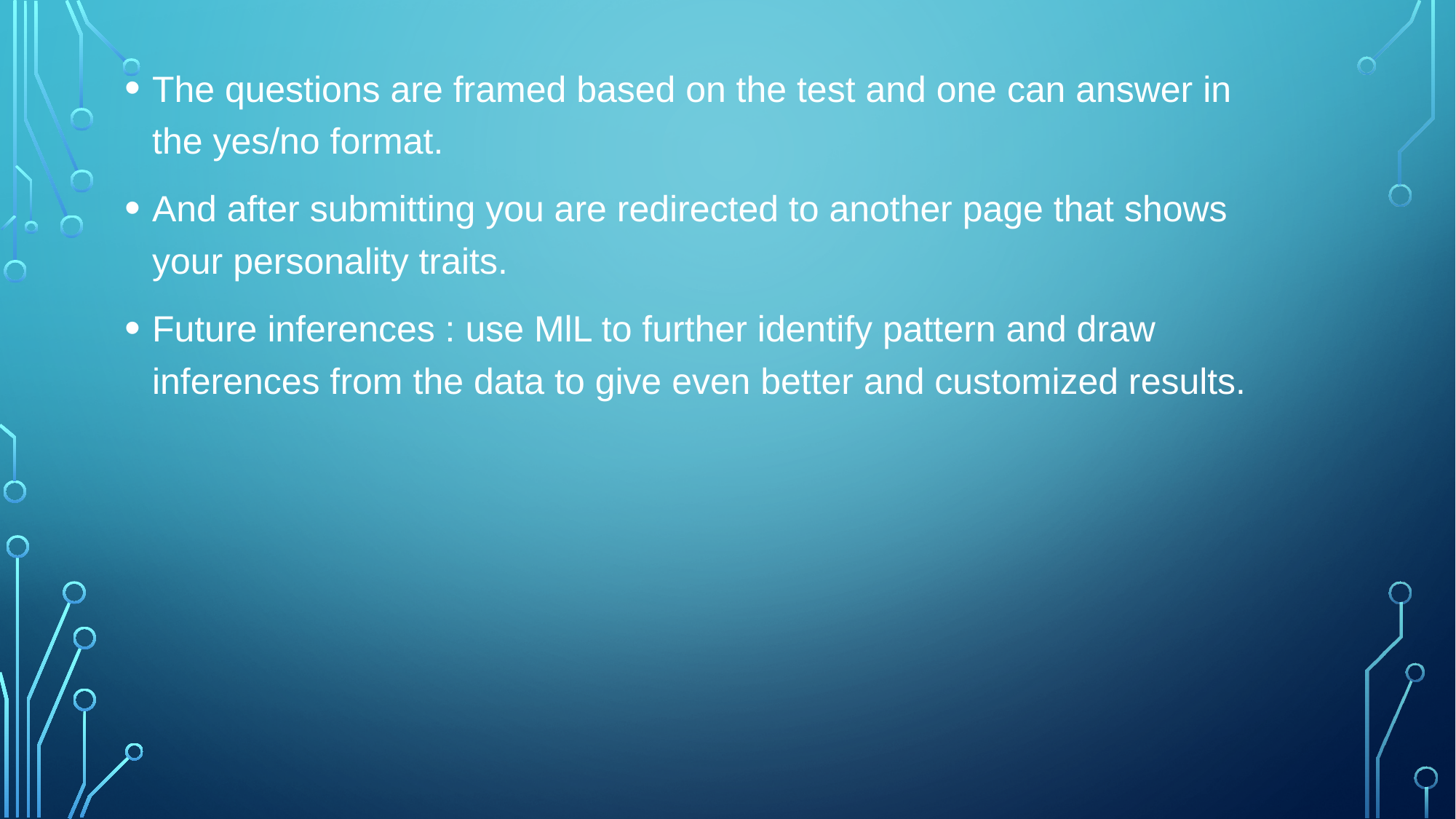

The questions are framed based on the test and one can answer in the yes/no format.
And after submitting you are redirected to another page that shows your personality traits.
Future inferences : use MlL to further identify pattern and draw inferences from the data to give even better and customized results.